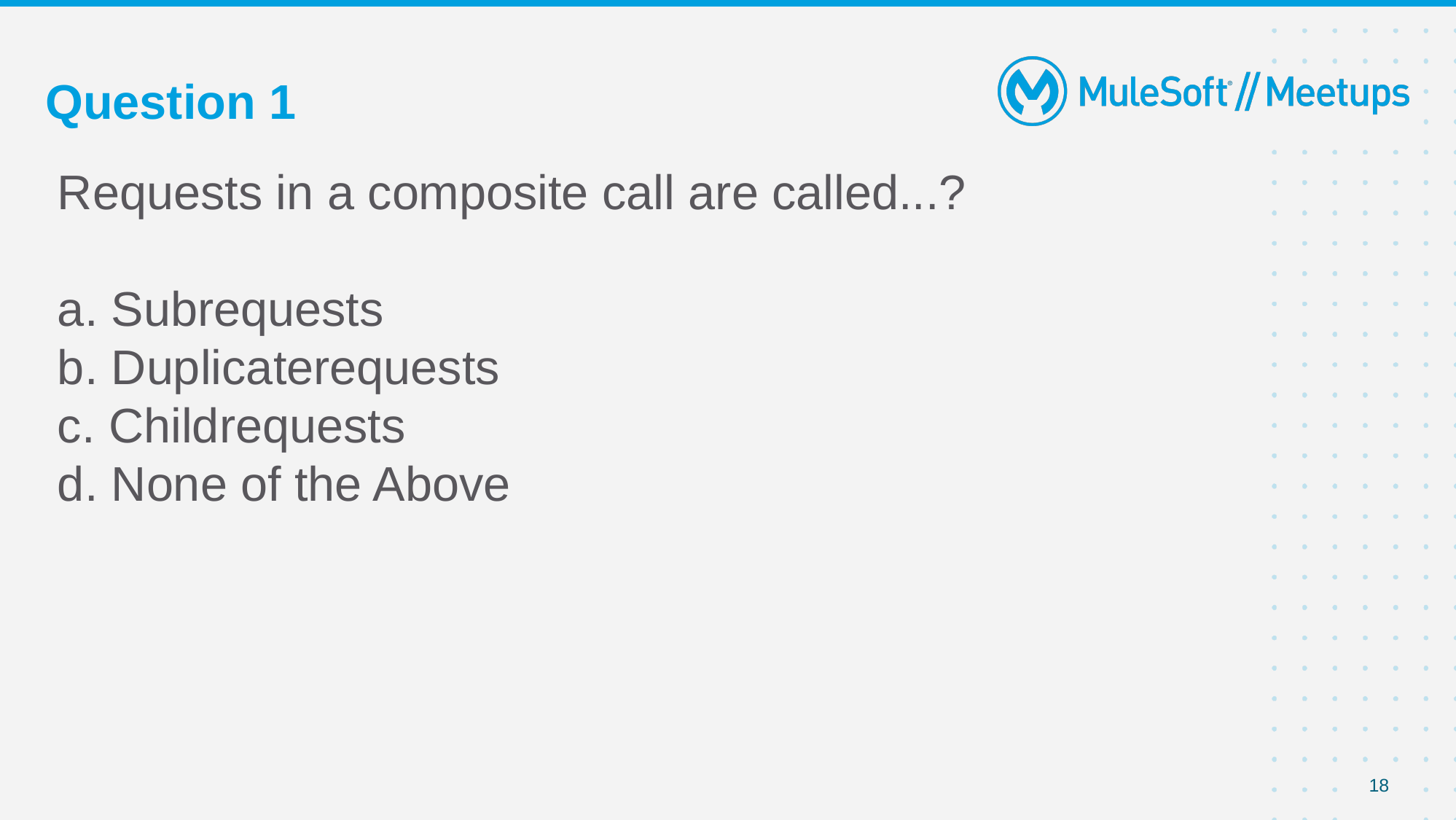

# Question 1
Requests in a composite call are called...?

a. Subrequests
b. Duplicaterequests
c. Childrequests
d. None of the Above
18